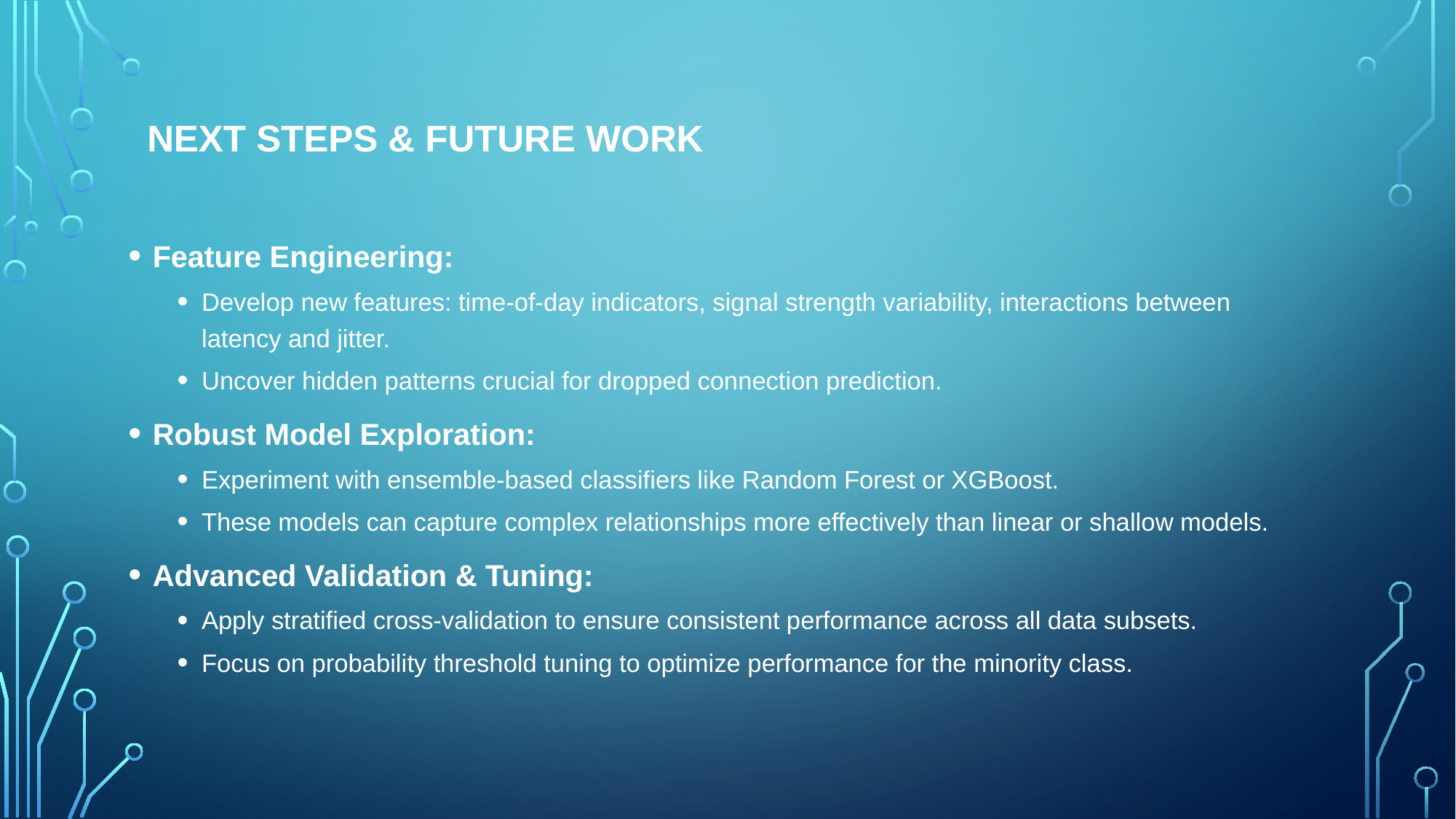

# Next Steps & Future Work
Feature Engineering:
Develop new features: time-of-day indicators, signal strength variability, interactions between latency and jitter.
Uncover hidden patterns crucial for dropped connection prediction.
Robust Model Exploration:
Experiment with ensemble-based classifiers like Random Forest or XGBoost.
These models can capture complex relationships more effectively than linear or shallow models.
Advanced Validation & Tuning:
Apply stratified cross-validation to ensure consistent performance across all data subsets.
Focus on probability threshold tuning to optimize performance for the minority class.